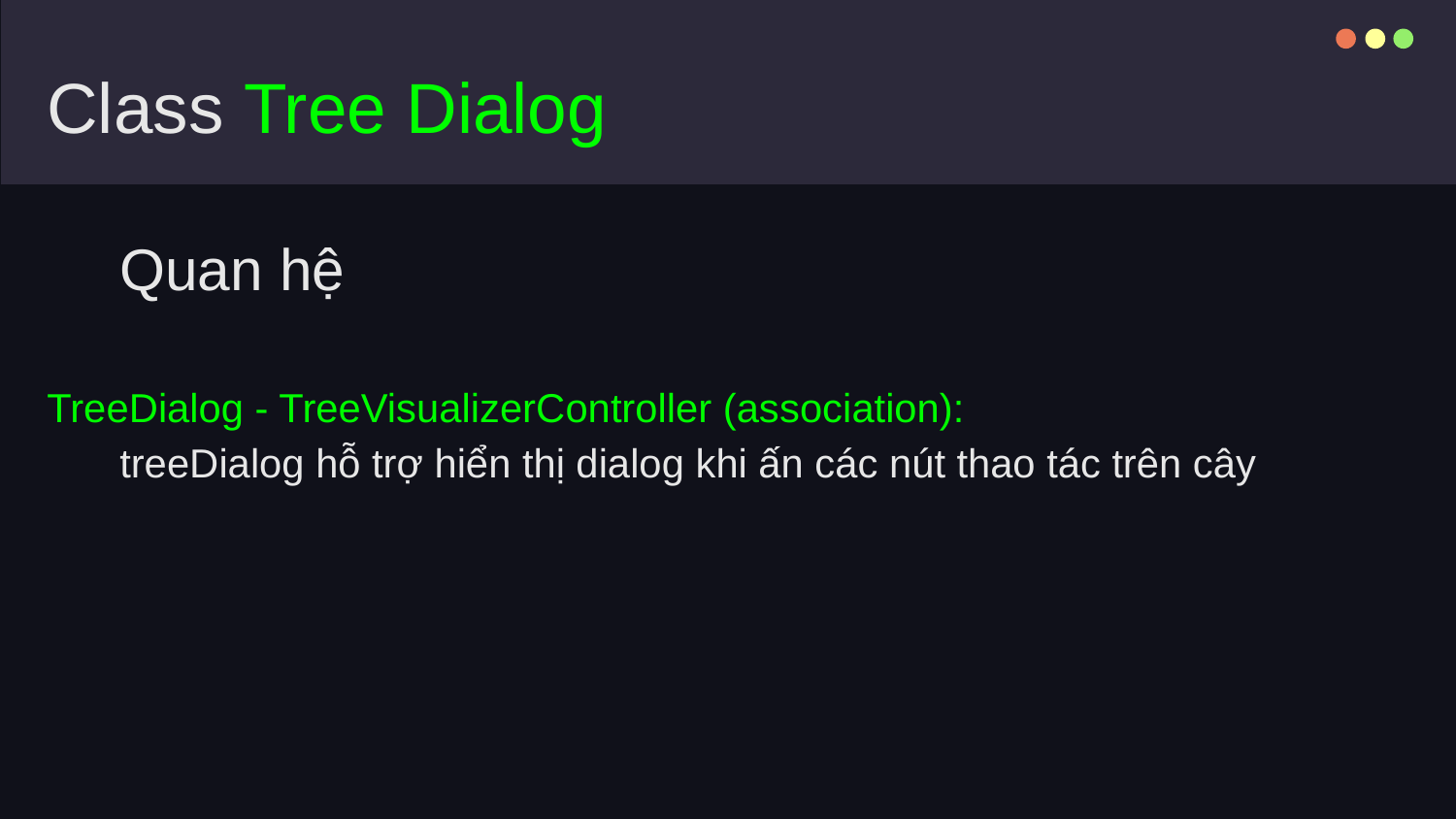

# Class Tree Dialog

Quan hệ

TreeDialog - TreeVisualizerController (association):
treeDialog hỗ trợ hiển thị dialog khi ấn các nút thao tác trên cây